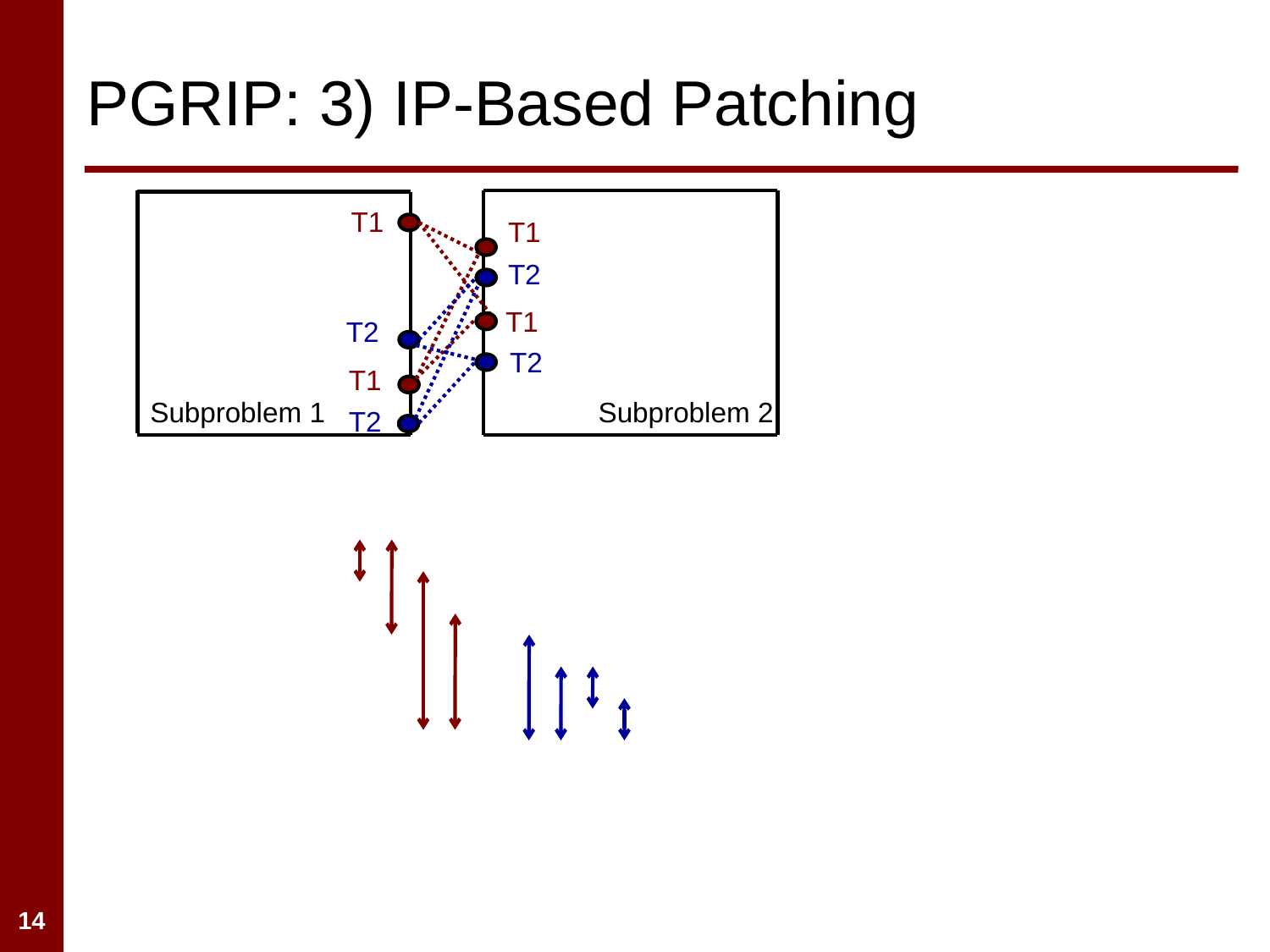

# PGRIP: 3) IP-Based Patching
Subproblem 1
Subproblem 2
T1

T1

T1

T1

T2

T2

T2

T2